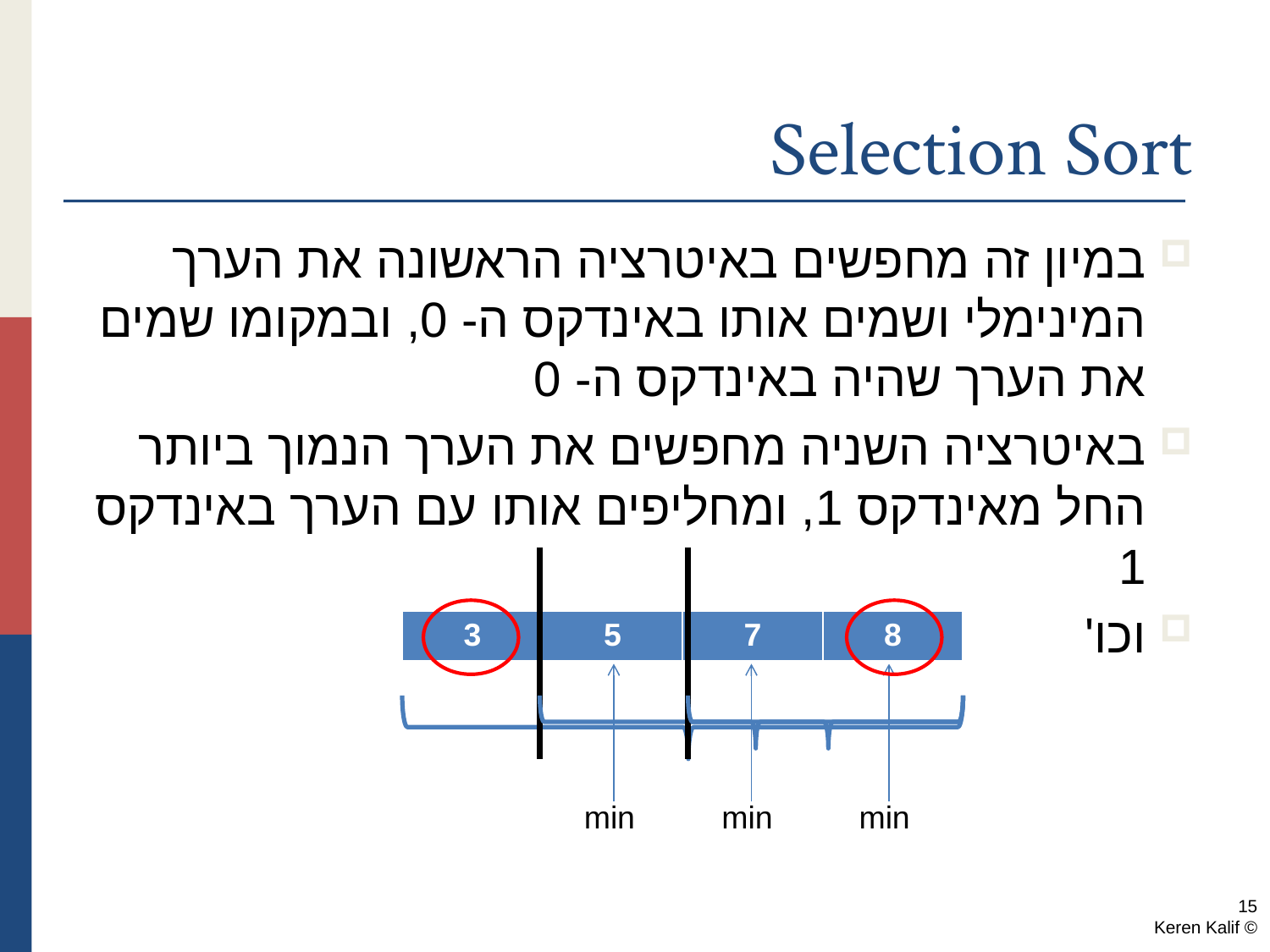

# Selection Sort
במיון זה מחפשים באיטרציה הראשונה את הערך המינימלי ושמים אותו באינדקס ה- 0, ובמקומו שמים את הערך שהיה באינדקס ה- 0
באיטרציה השניה מחפשים את הערך הנמוך ביותר החל מאינדקס 1, ומחליפים אותו עם הערך באינדקס 1
וכו'

| 8 | 5 | 7 | 3 |
| --- | --- | --- | --- |
| 3 | 5 | 7 | 8 |
| --- | --- | --- | --- |
min
min
min
15
© Keren Kalif